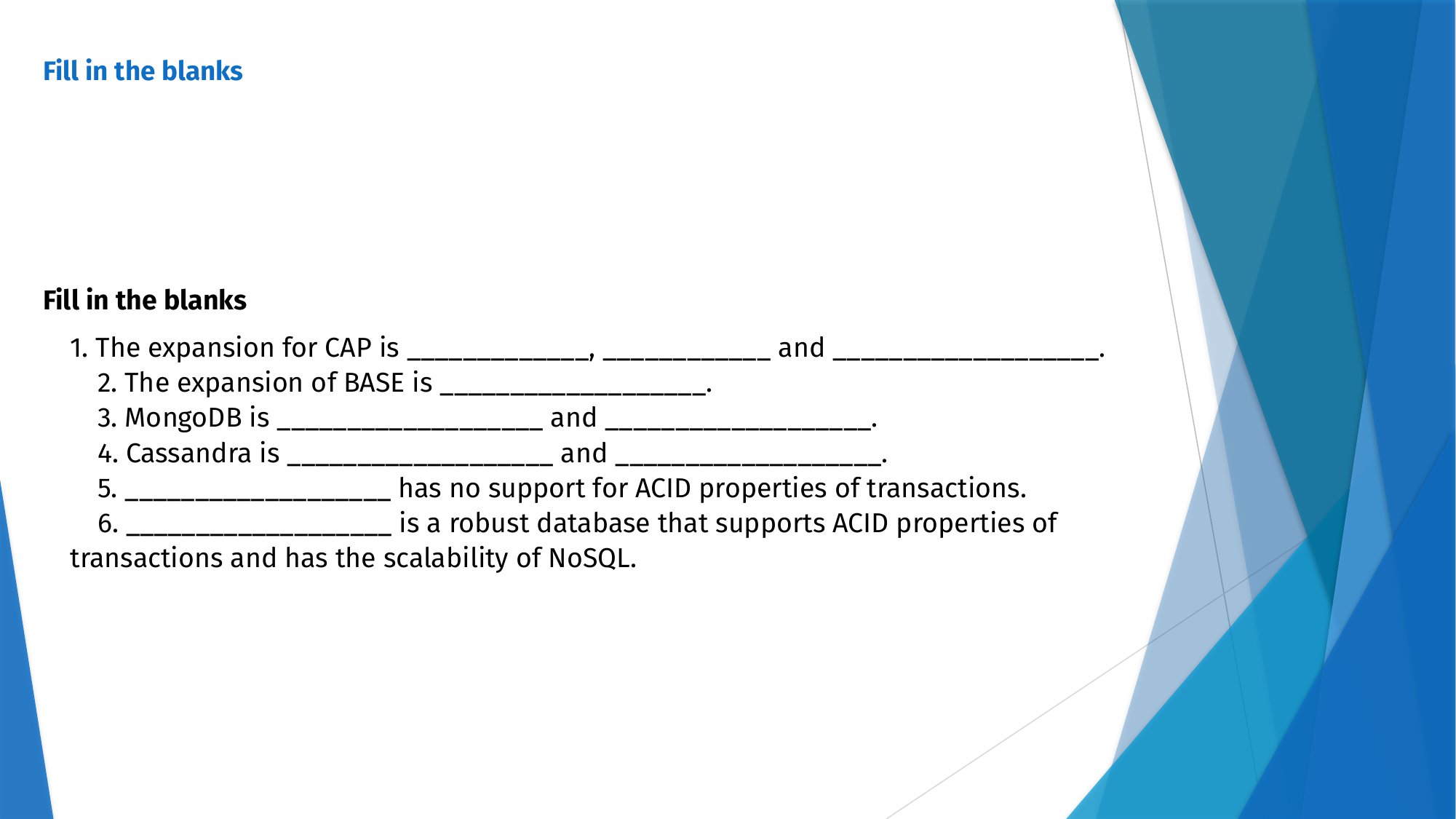

# Fill in the blanks
Fill in the blanks
1. The expansion for CAP is _____________, ____________ and ___________________.
2. The expansion of BASE is ___________________.
3. MongoDB is ___________________ and ___________________.
4. Cassandra is ___________________ and ___________________.
5. ___________________ has no support for ACID properties of transactions.
6. ___________________ is a robust database that supports ACID properties of transactions and has the scalability of NoSQL.